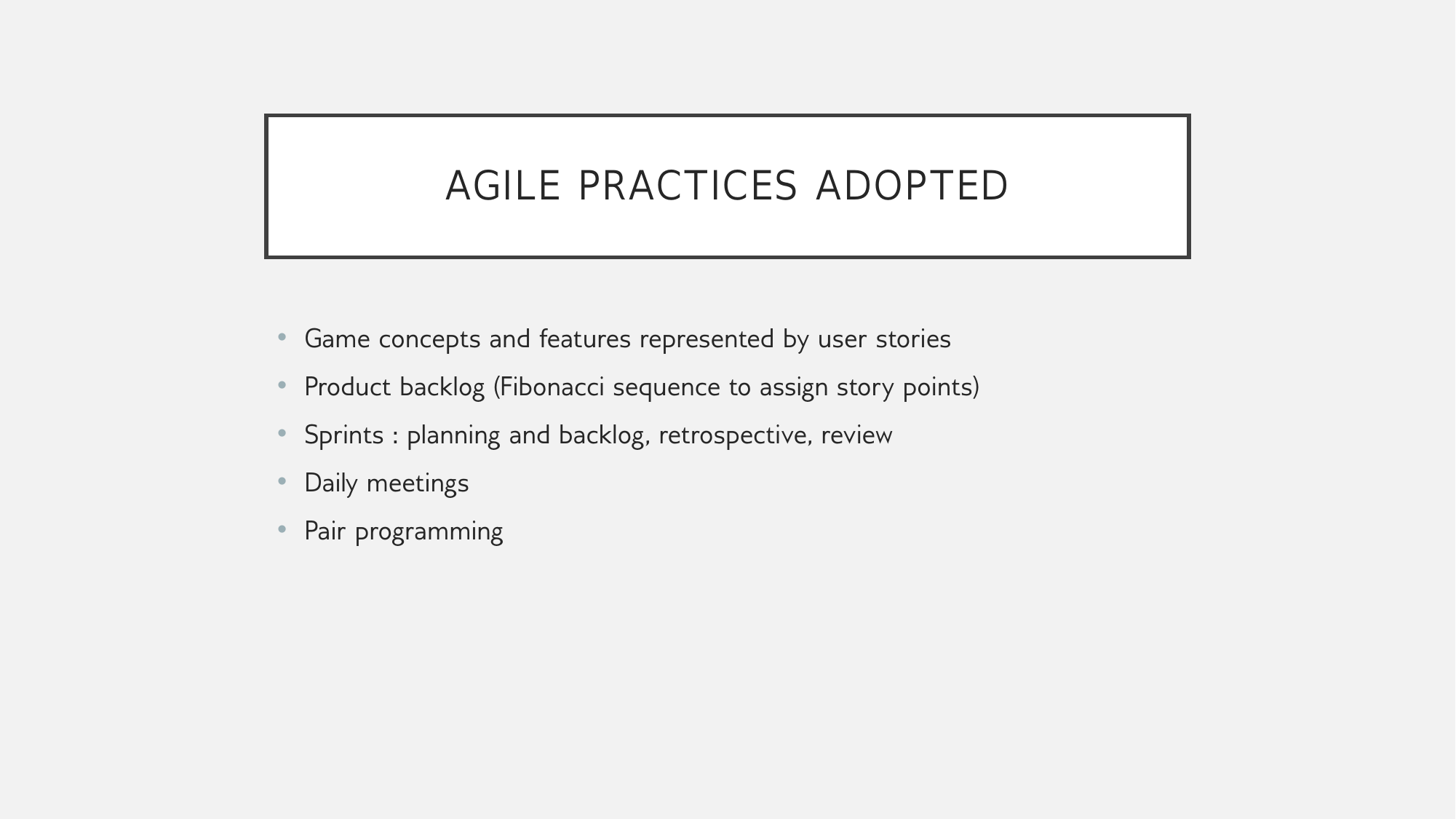

# AGILE PRACTICES ADOPTED
Game concepts and features represented by user stories
Product backlog (Fibonacci sequence to assign story points)
Sprints : planning and backlog, retrospective, review
Daily meetings
Pair programming